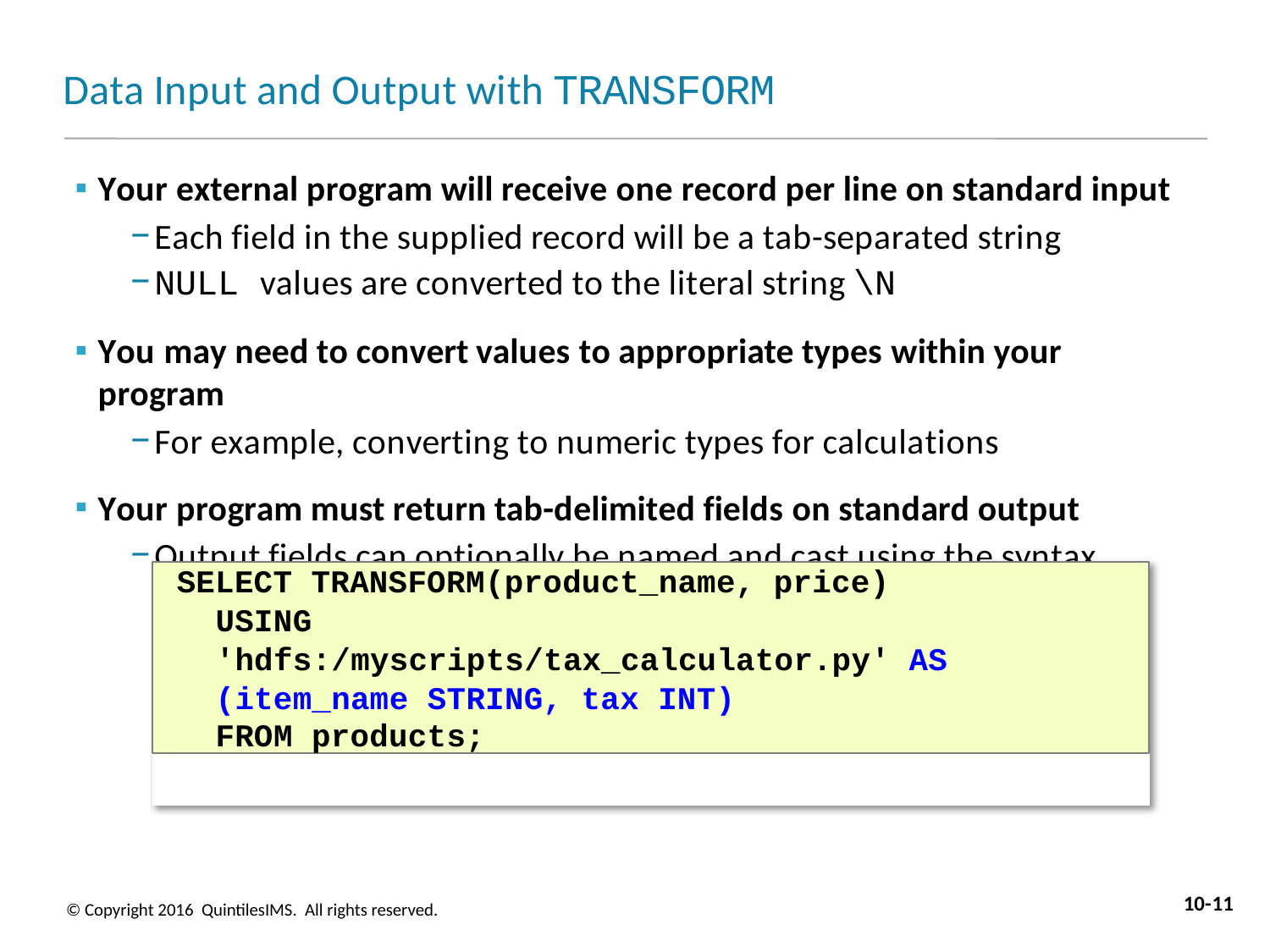

# Data Input and Output with TRANSFORM
Your external program will receive one record per line on standard input
Each field in the supplied record will be a tab-separated string
NULL values are converted to the literal string \N
You may need to convert values to appropriate types within your program
For example, converting to numeric types for calculations
Your program must return tab-delimited fields on standard output
Output fields can optionally be named and cast using the syntax below

SELECT TRANSFORM(product_name, price)
USING 'hdfs:/myscripts/tax_calculator.py' AS (item_name STRING, tax INT)
FROM products;
10-11
© Copyright 2016  QuintilesIMS.  All rights reserved.